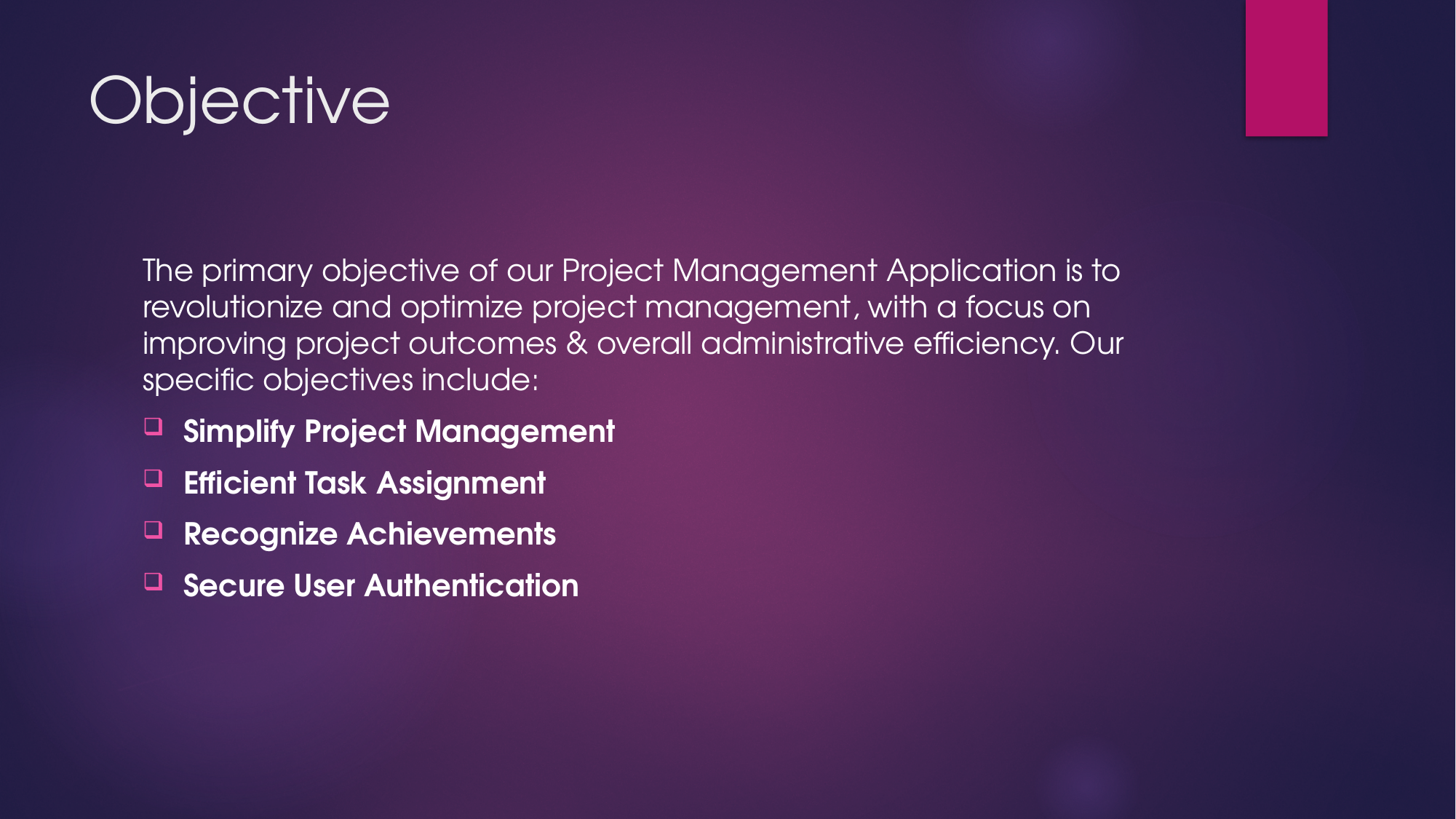

# Objective
The primary objective of our Project Management Application is to revolutionize and optimize project management, with a focus on improving project outcomes & overall administrative efficiency. Our specific objectives include:
Simplify Project Management
Efficient Task Assignment
Recognize Achievements
Secure User Authentication